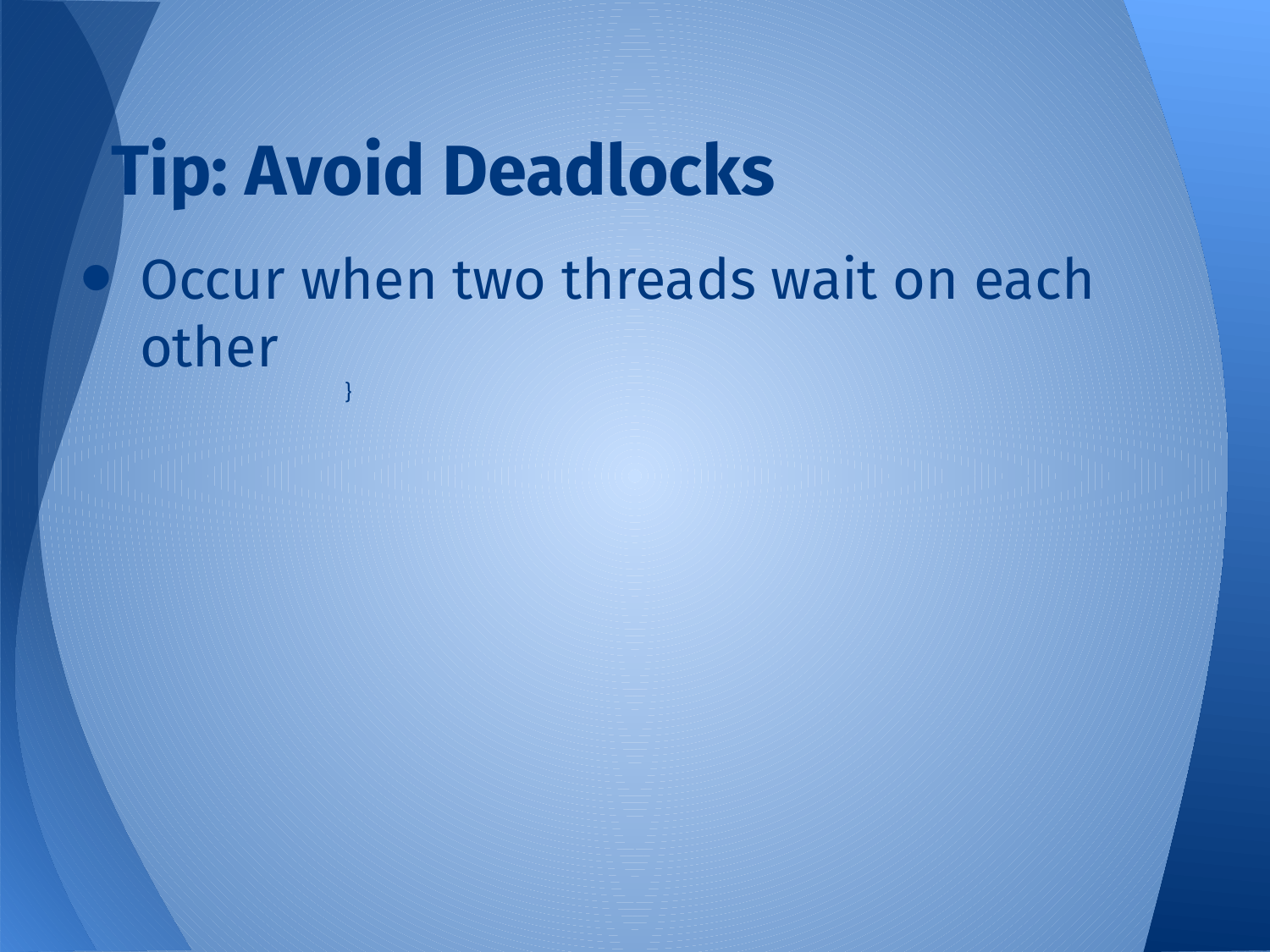

# Tip: Avoid Deadlocks
Occur when two threads wait on each other
                                               }